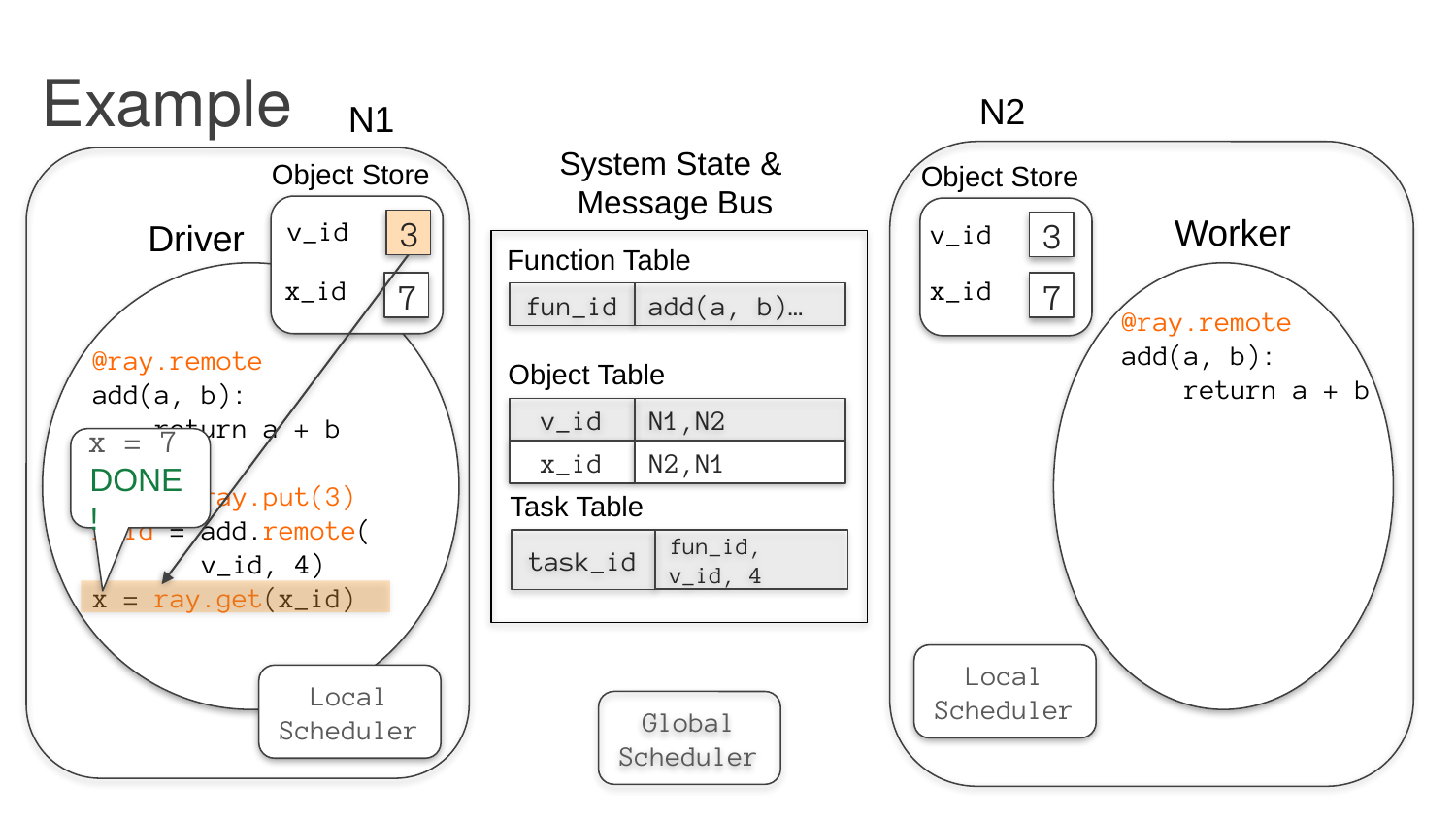

# Example
N2
N1
System State &
Message Bus

Object Store
Object Store

Worker
v_id
3
Driver
v_id
3

Function Table

x_id
7
x_id
7
fun_id
add(a, b)…
@ray.remote
add(a, b):
    return a + b
@ray.remote
add(a, b):
    return a + b
…
v_id = ray.put(3)
x_id = add.remote(
       v_id, 4)
x = ray.get(x_id)
Object Table
v_id
N1,N2
x = 7
DONE!
x_id
N2,N1
Task Table
task_id
fun_id, v_id, 4

Local
Scheduler
Local
Scheduler
Global
Scheduler